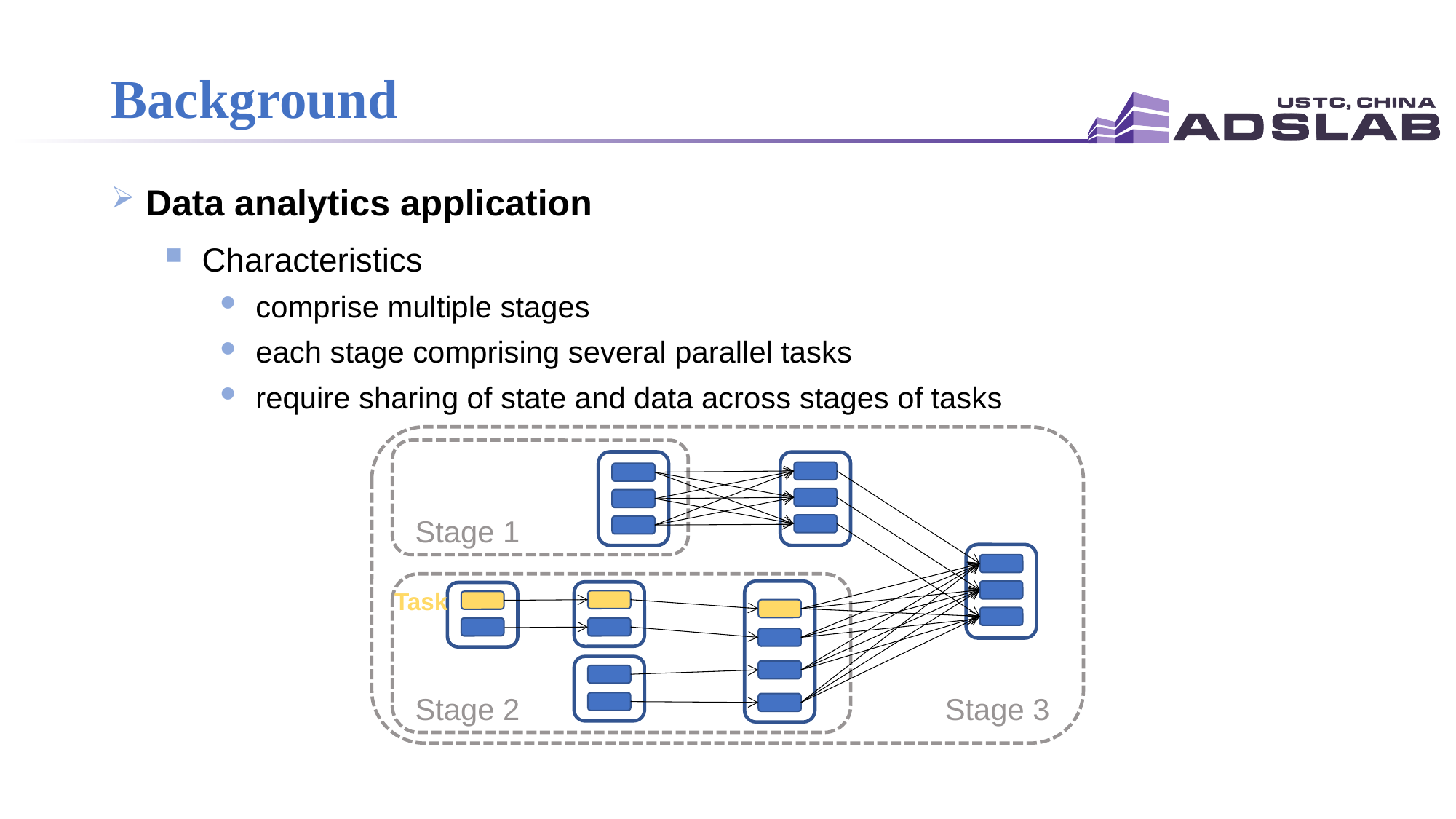

# Background
 Data analytics application
 Characteristics
 comprise multiple stages
 each stage comprising several parallel tasks
 require sharing of state and data across stages of tasks

 eg：MapReduce Sort、Database query processing

Stage 1

Task

Stage 2
Stage 3